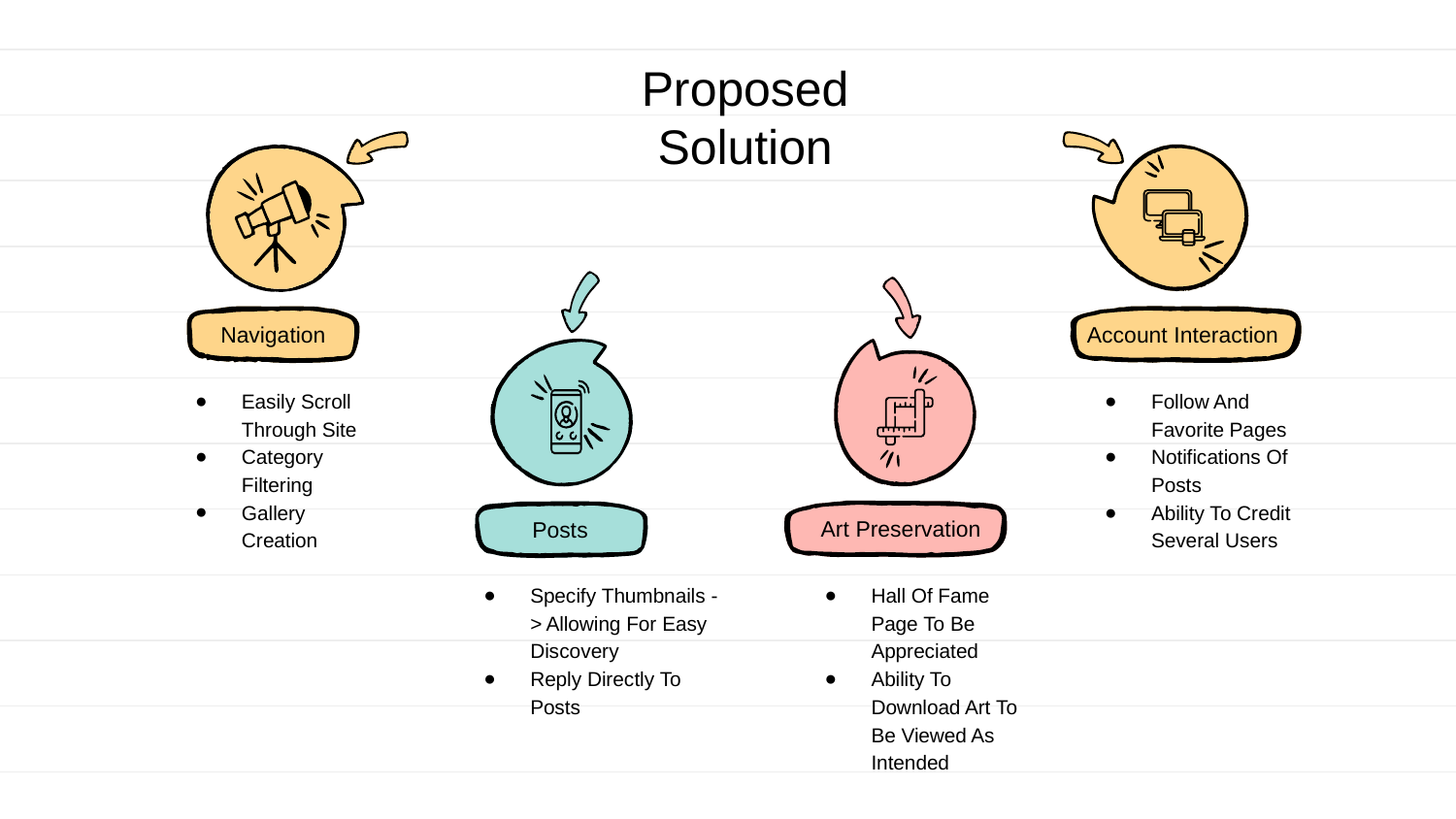

# Proposed Solution

Navigation
Account Interaction

Easily Scroll Through Site
Category Filtering
Gallery Creation
Follow And Favorite Pages
Notifications Of Posts
Ability To Credit Several Users

Art Preservation
Posts
Specify Thumbnails -> Allowing For Easy Discovery
Reply Directly To Posts

Hall Of Fame Page To Be Appreciated
Ability To Download Art To Be Viewed As Intended